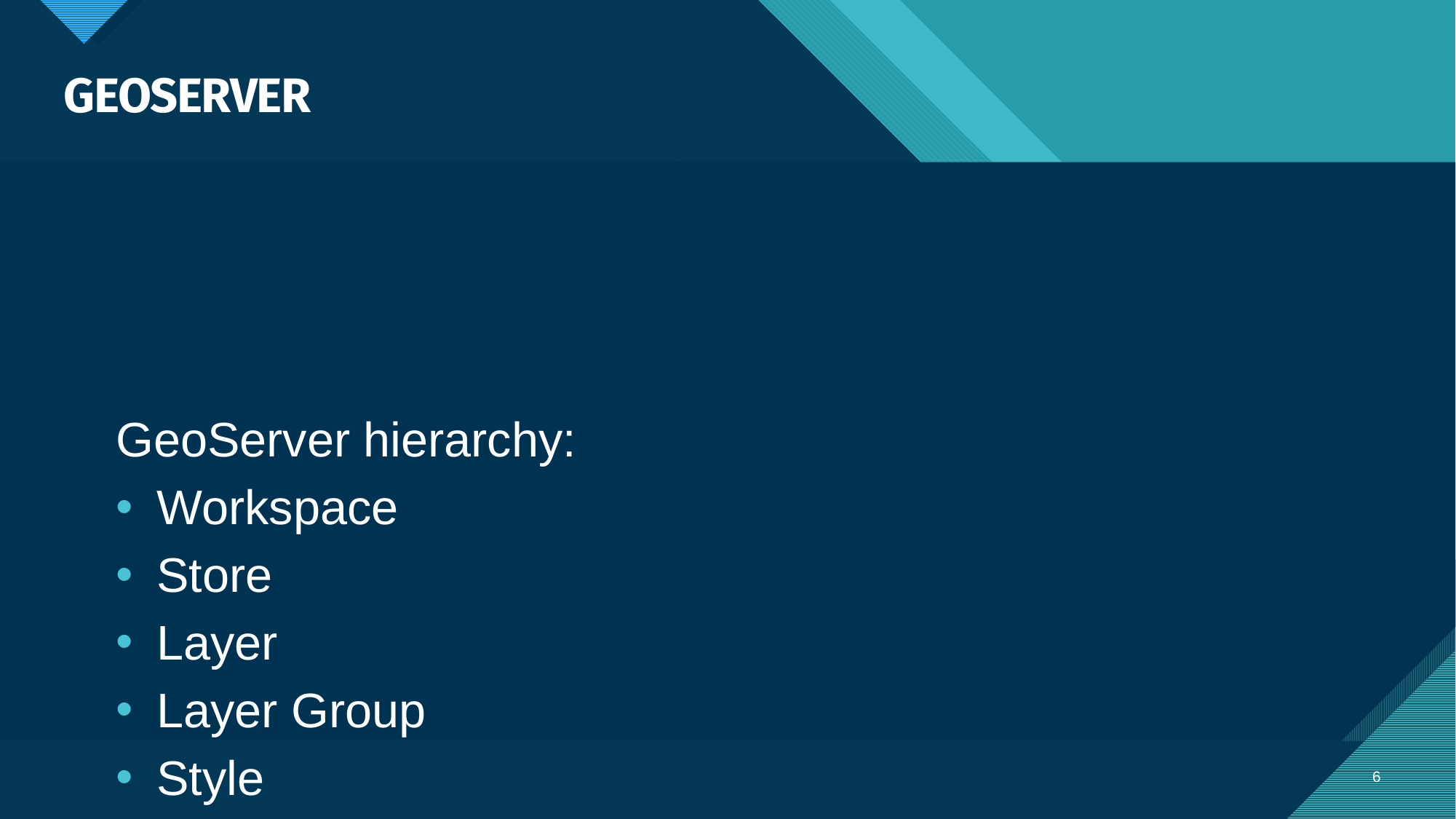

# GEOSERVER
GeoServer hierarchy:
Workspace
Store
Layer
Layer Group
Style

6